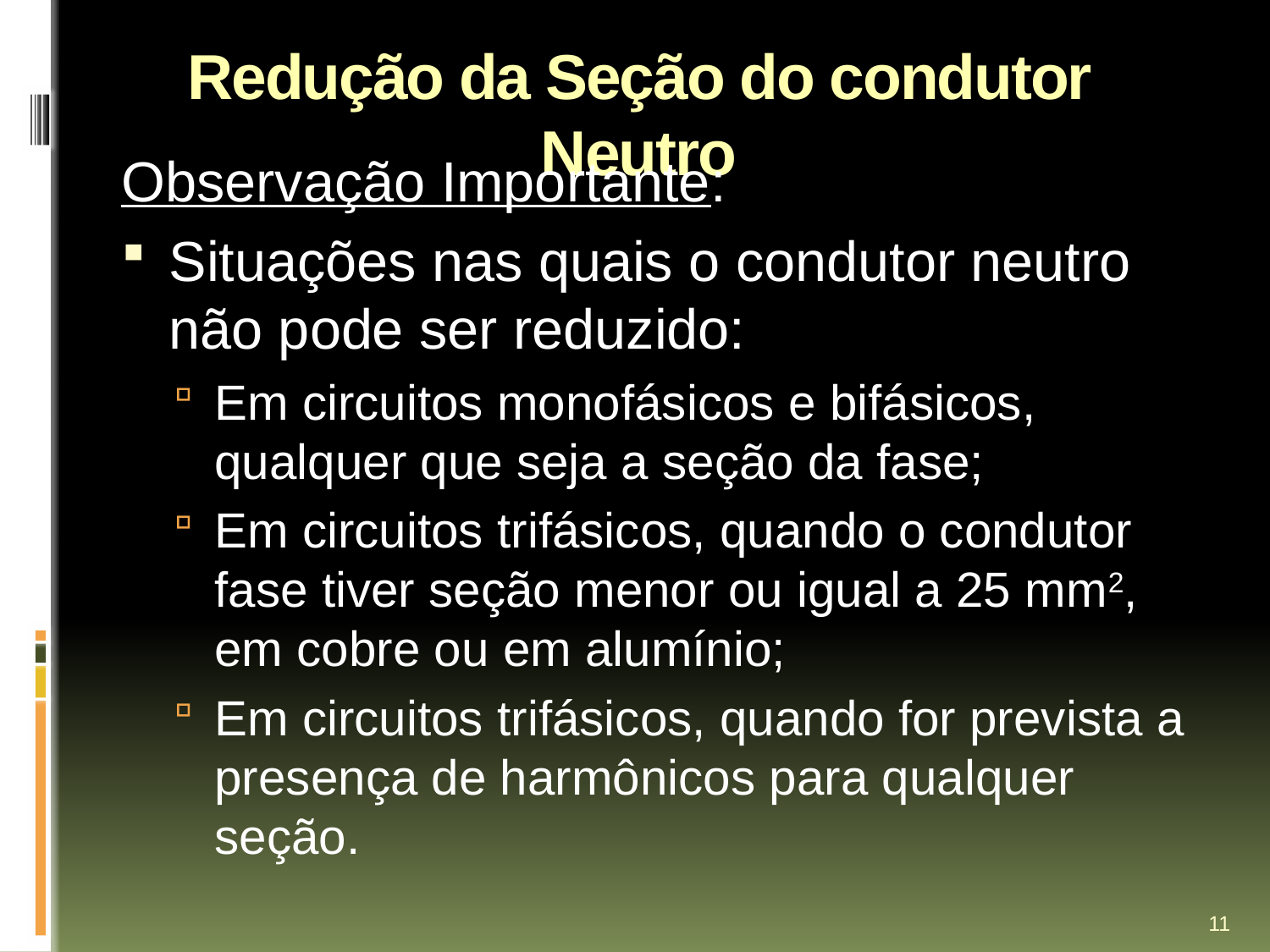

# Redução da Seção do condutor Neutro
Observação Importante:
Situações nas quais o condutor neutro não pode ser reduzido:
Em circuitos monofásicos e bifásicos, qualquer que seja a seção da fase;
Em circuitos trifásicos, quando o condutor fase tiver seção menor ou igual a 25 mm2, em cobre ou em alumínio;
Em circuitos trifásicos, quando for prevista a presença de harmônicos para qualquer seção.

11